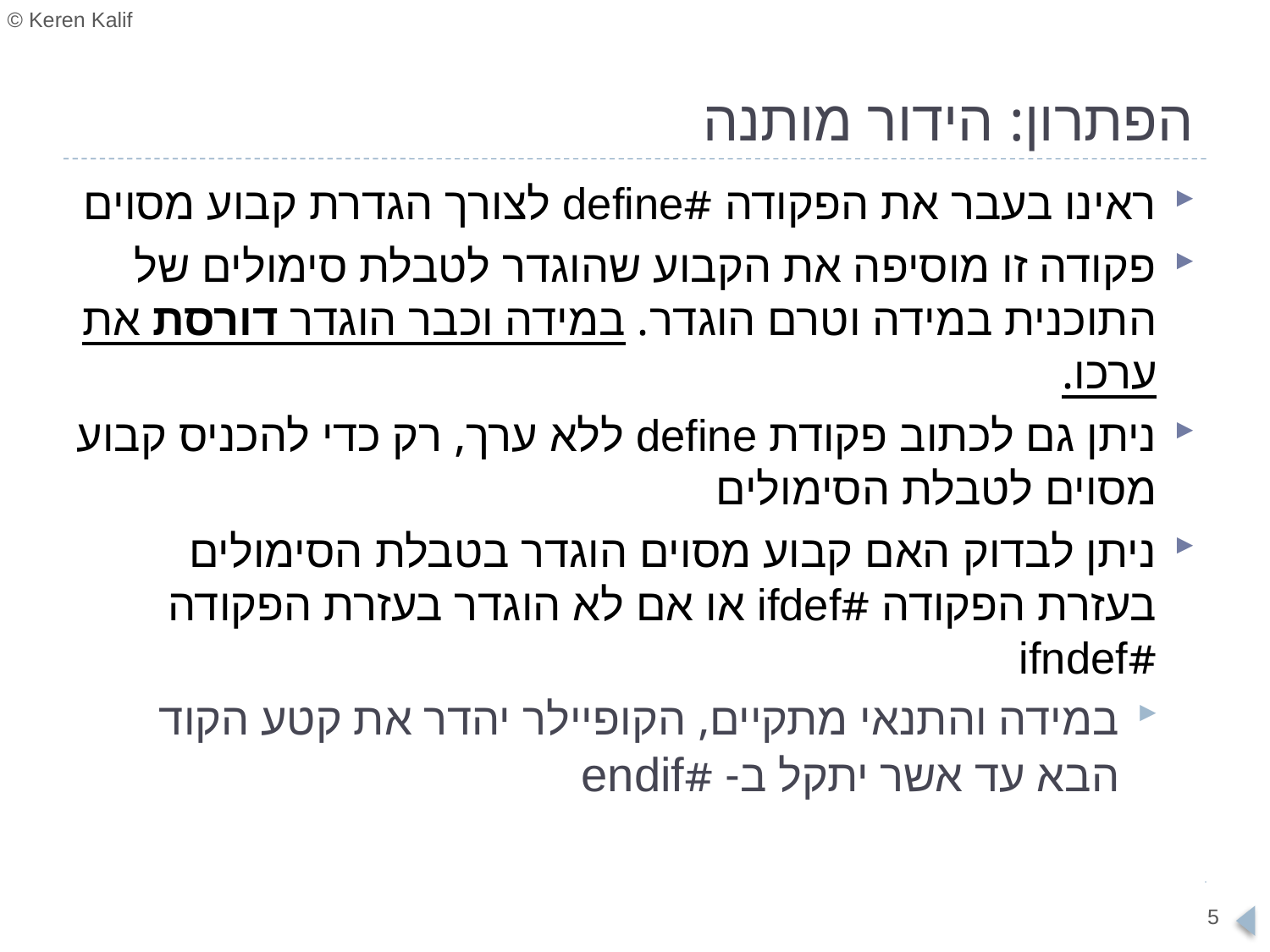

# הפתרון: הידור מותנה
ראינו בעבר את הפקודה #define לצורך הגדרת קבוע מסוים
פקודה זו מוסיפה את הקבוע שהוגדר לטבלת סימולים של התוכנית במידה וטרם הוגדר. במידה וכבר הוגדר דורסת את ערכו.
ניתן גם לכתוב פקודת define ללא ערך, רק כדי להכניס קבוע מסוים לטבלת הסימולים
ניתן לבדוק האם קבוע מסוים הוגדר בטבלת הסימולים בעזרת הפקודה #ifdef או אם לא הוגדר בעזרת הפקודה #ifndef
במידה והתנאי מתקיים, הקופיילר יהדר את קטע הקוד הבא עד אשר יתקל ב- #endif